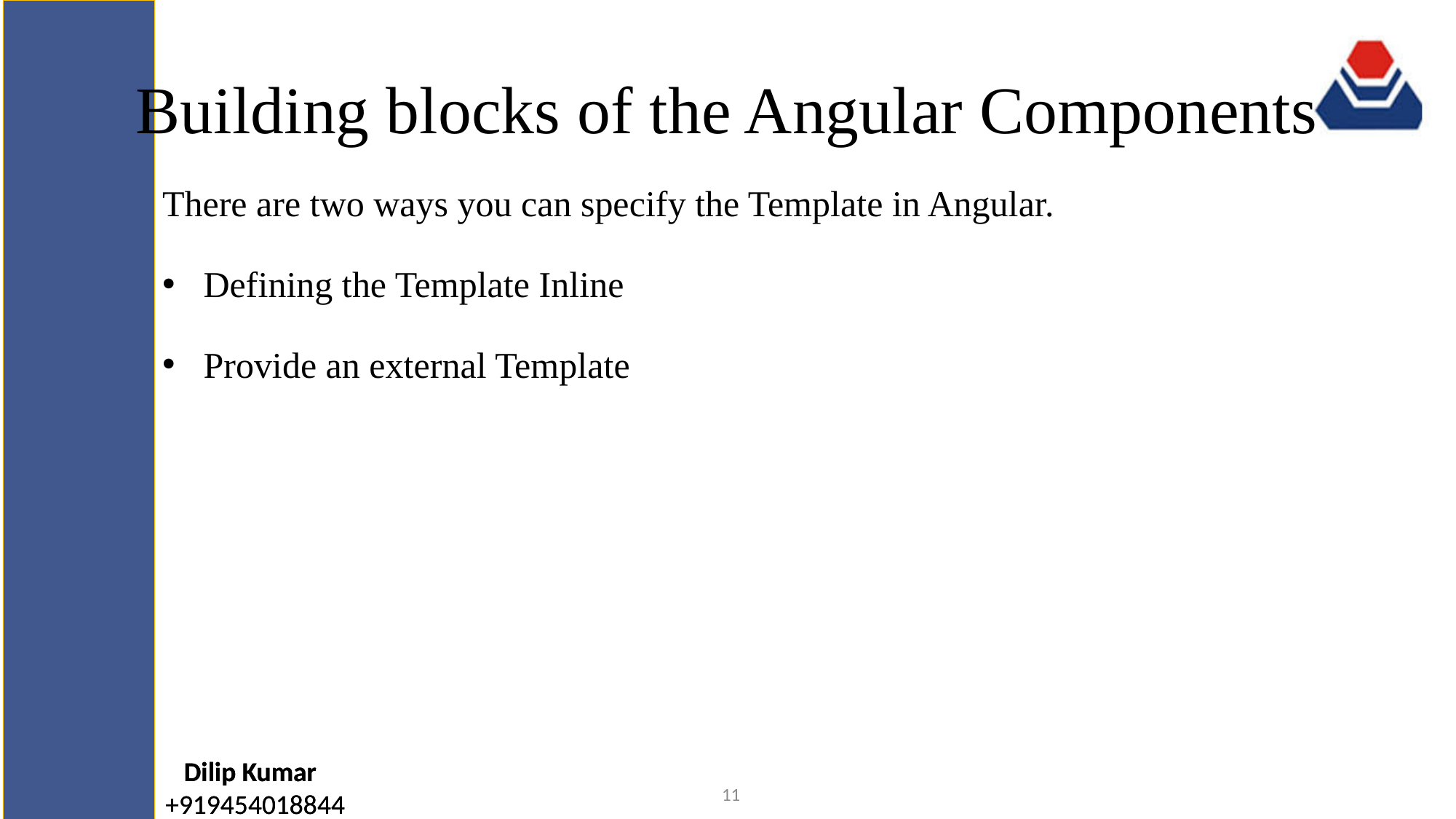

# Building blocks of the Angular Components
There are two ways you can specify the Template in Angular.
Defining the Template Inline
Provide an external Template

11